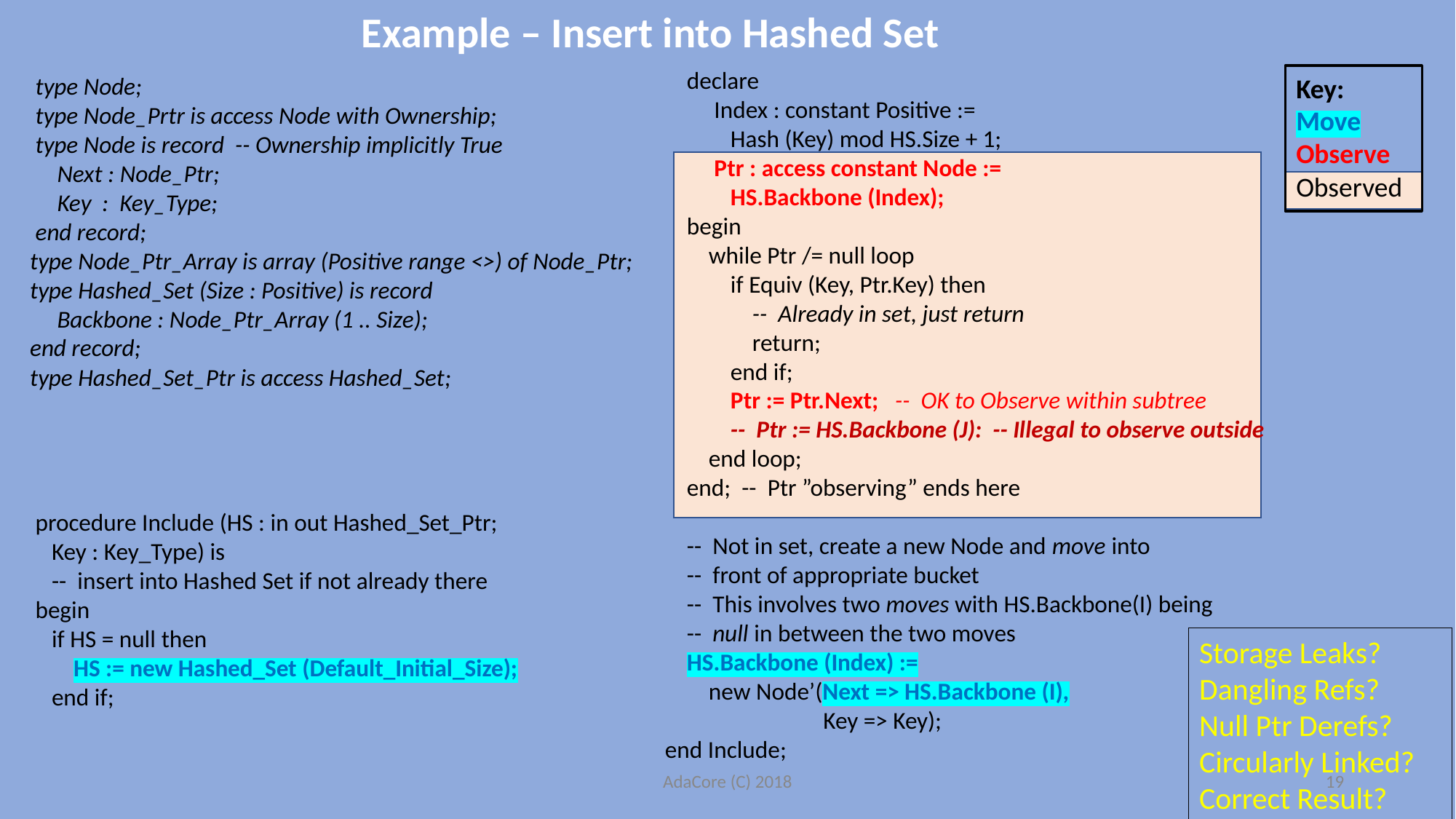

Example – Insert into Hashed Set
    declare
         Index : constant Positive :=
            Hash (Key) mod HS.Size + 1;
         Ptr : access constant Node :=
            HS.Backbone (Index);
    begin
        while Ptr /= null loop
            if Equiv (Key, Ptr.Key) then
                --  Already in set, just return
                return;
            end if;
            Ptr := Ptr.Next;   --  OK to Observe within subtree
            --  Ptr := HS.Backbone (J):  -- Illegal to observe outside
        end loop;
    end;  --  Ptr ”observing” ends here

    --  Not in set, create a new Node and move into
    --  front of appropriate bucket
    --  This involves two moves with HS.Backbone(I) being
    --  null in between the two moves
    HS.Backbone (Index) :=
        new Node’(Next => HS.Backbone (I),
                             Key => Key);
end Include;
 type Node;
 type Node_Prtr is access Node with Ownership;
 type Node is record  -- Ownership implicitly True
     Next : Node_Ptr;
     Key  :  Key_Type;
 end record;
type Node_Ptr_Array is array (Positive range <>) of Node_Ptr;
type Hashed_Set (Size : Positive) is record
     Backbone : Node_Ptr_Array (1 .. Size);
end record;
type Hashed_Set_Ptr is access Hashed_Set;

 procedure Include (HS : in out Hashed_Set_Ptr;
    Key : Key_Type) is
    --  insert into Hashed Set if not already there
 begin
    if HS = null then
        HS := new Hashed_Set (Default_Initial_Size);
    end if;
Key:
Move
Observe
Observed

Storage Leaks?
Dangling Refs?
Null Ptr Derefs?
Circularly Linked?
Correct Result?
AdaCore (C) 2018
19